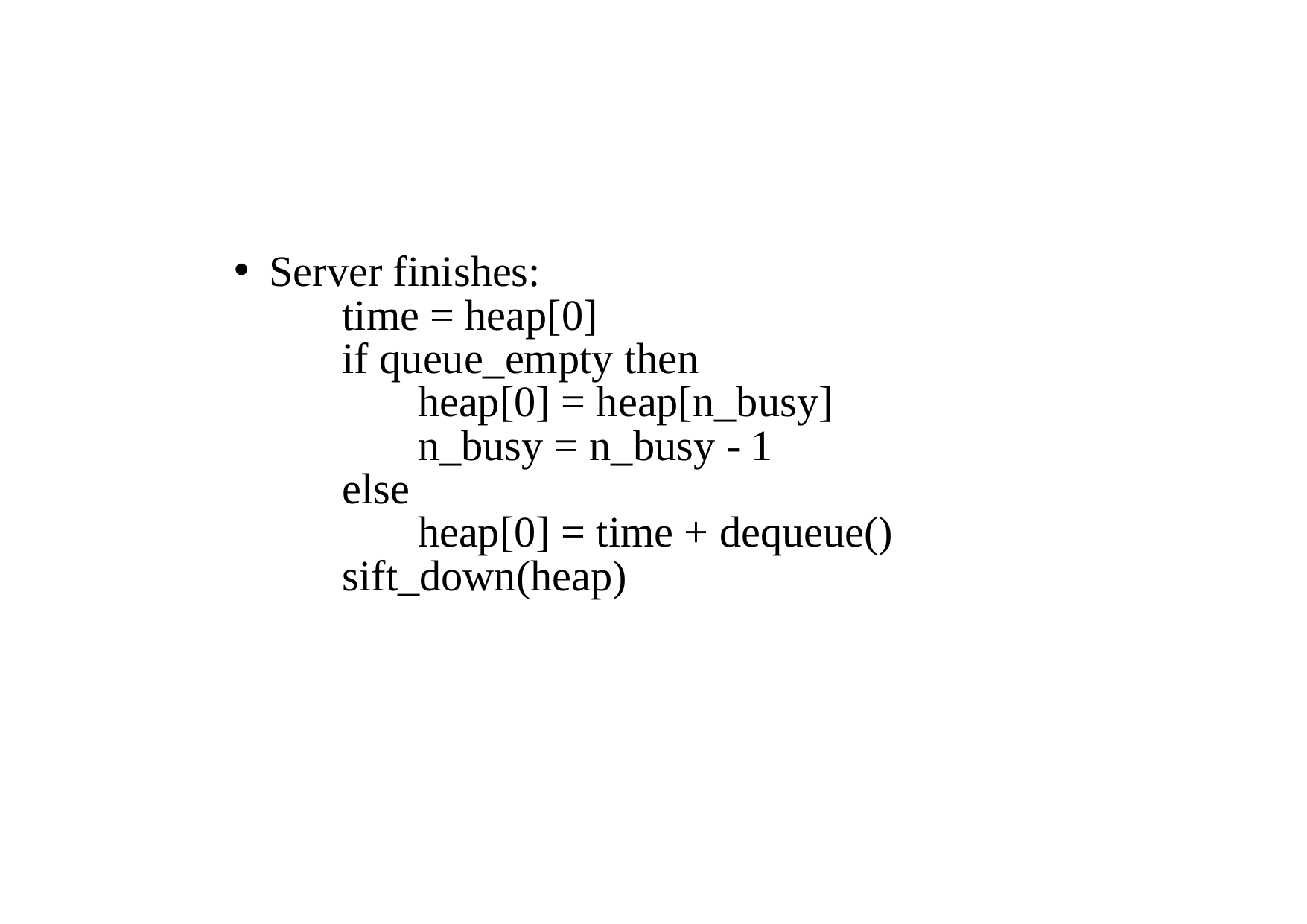

Server finishes:
          time = heap[0]
          if queue_empty then
                 heap[0] = heap[n_busy]
                 n_busy = n_busy - 1
          else
                 heap[0] = time + dequeue()
          sift_down(heap)